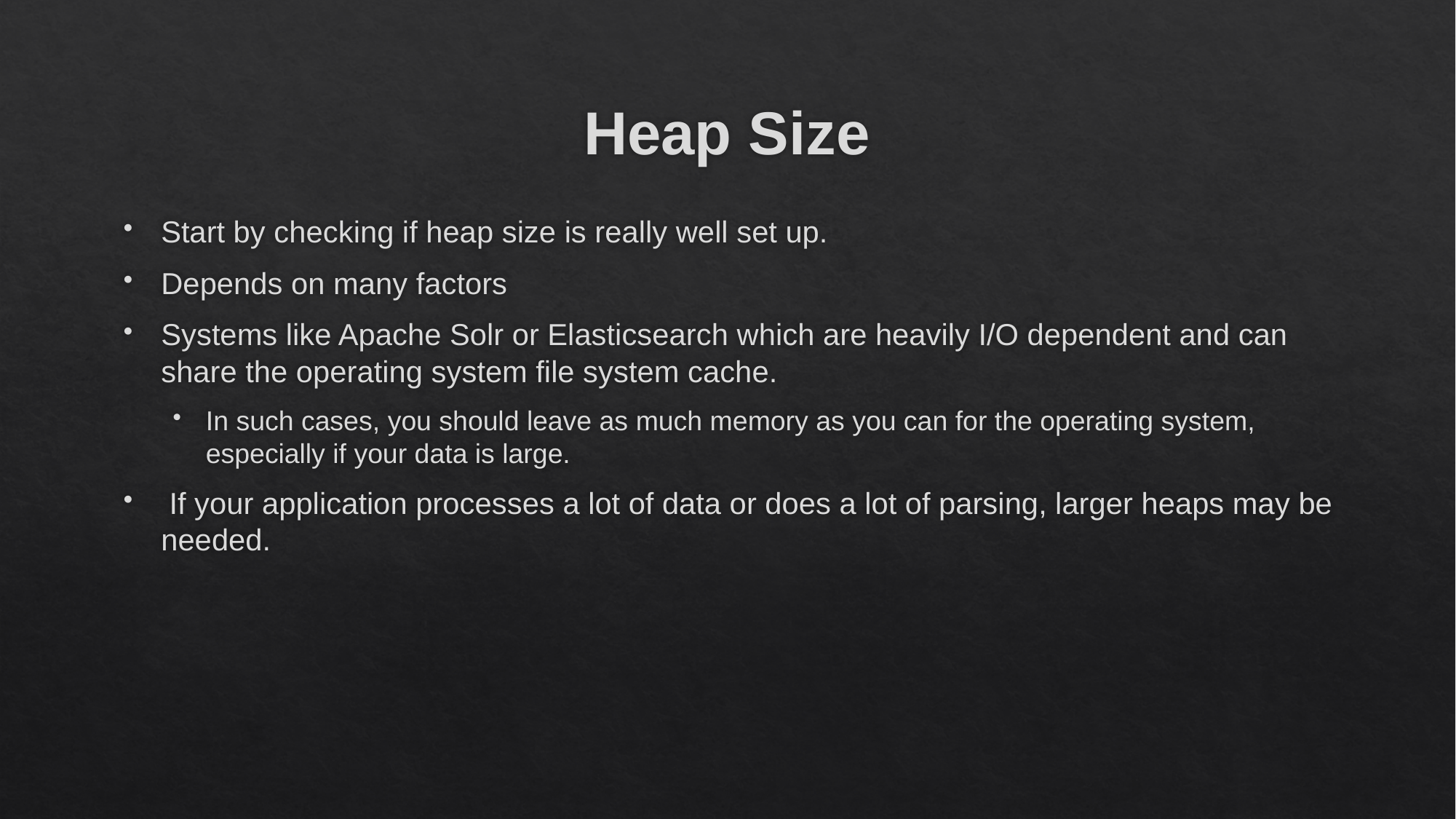

# Heap Size
Start by checking if heap size is really well set up.
Depends on many factors
Systems like Apache Solr or Elasticsearch which are heavily I/O dependent and can share the operating system file system cache.
In such cases, you should leave as much memory as you can for the operating system, especially if your data is large.
 If your application processes a lot of data or does a lot of parsing, larger heaps may be needed.